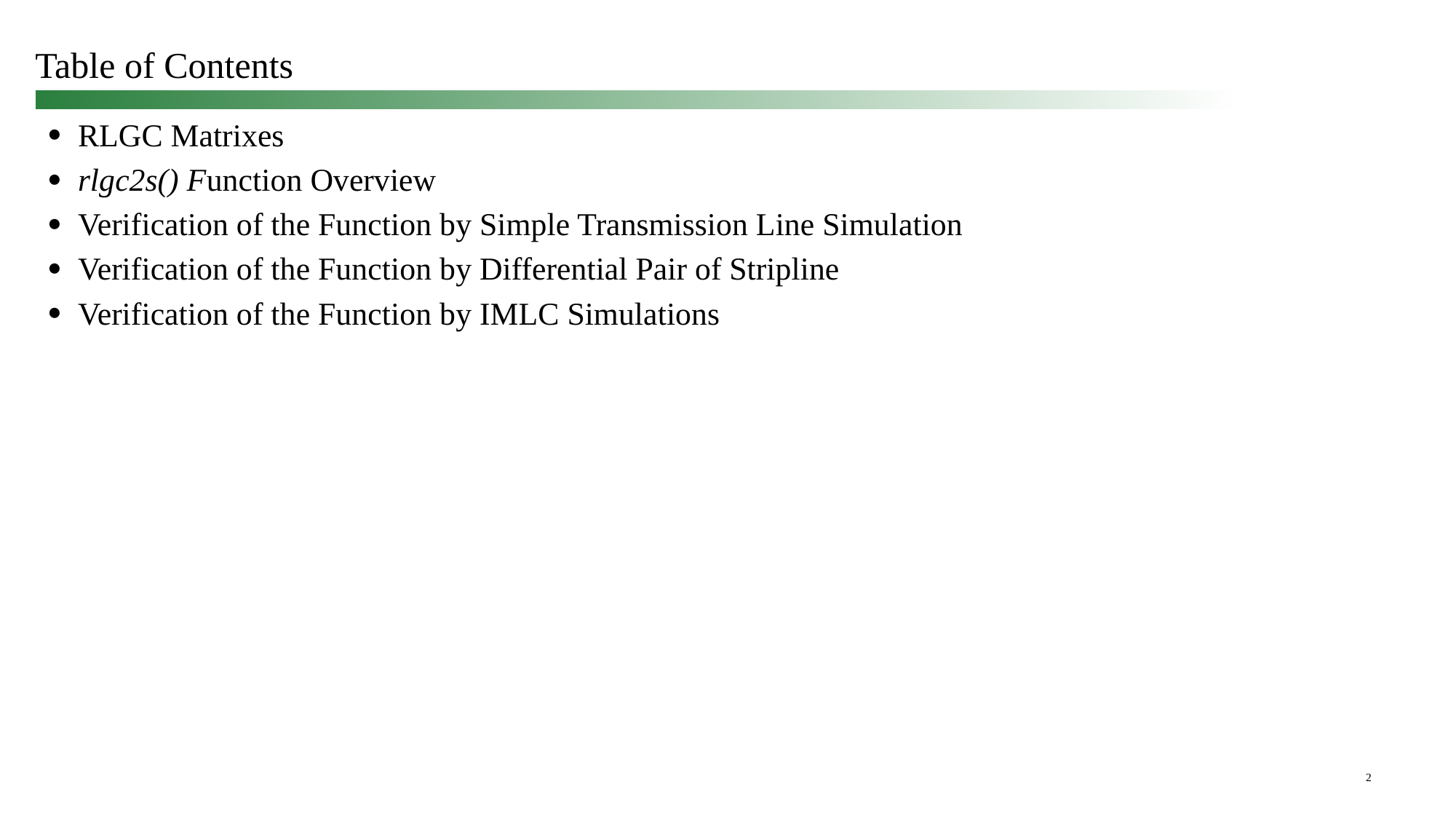

# Table of Contents
RLGC Matrixes
rlgc2s() Function Overview
Verification of the Function by Simple Transmission Line Simulation
Verification of the Function by Differential Pair of Stripline
Verification of the Function by IMLC Simulations

2